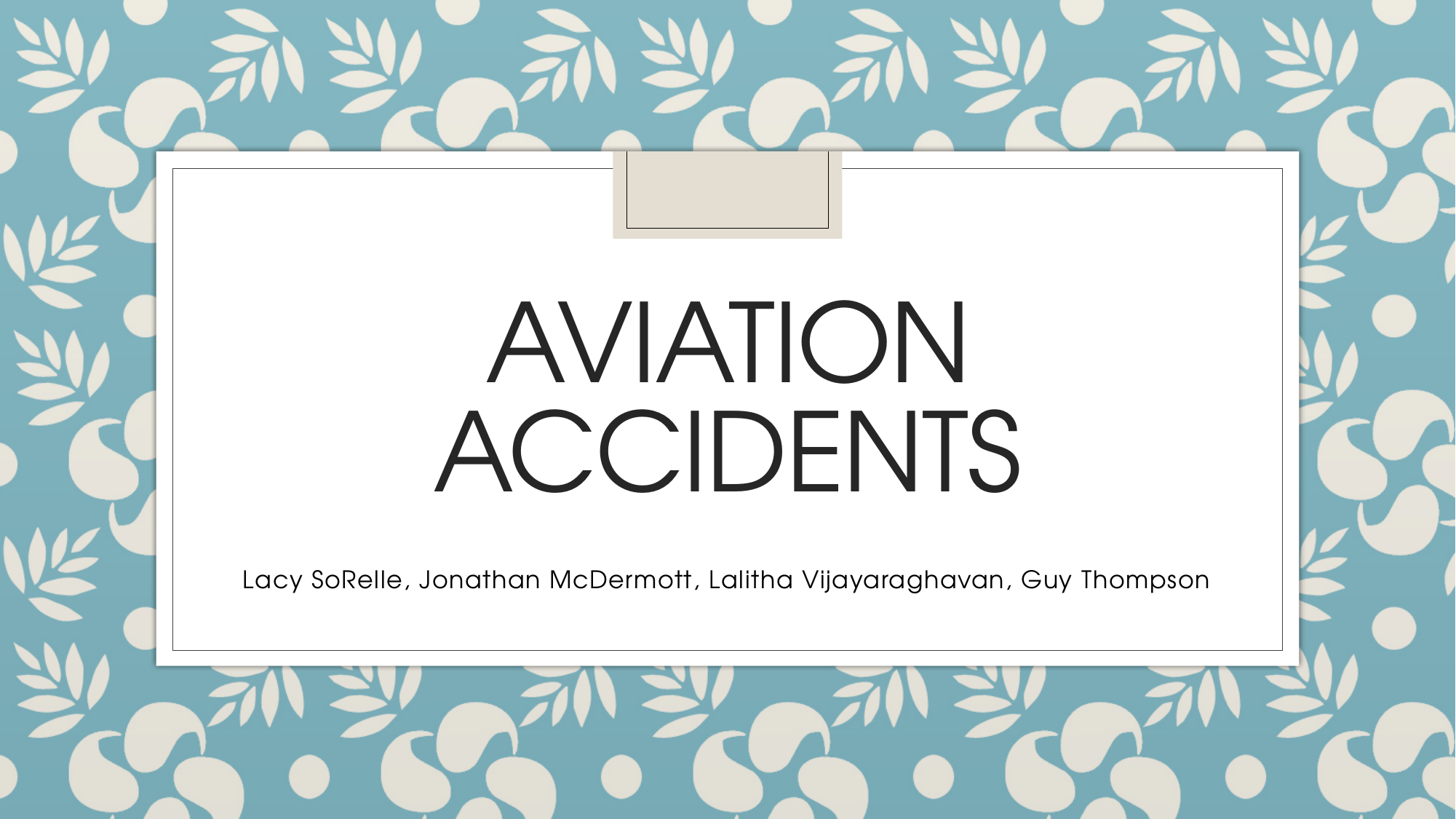

# Aviation Accidents
Lacy SoRelle, Jonathan McDermott, Lalitha Vijayaraghavan, Guy Thompson